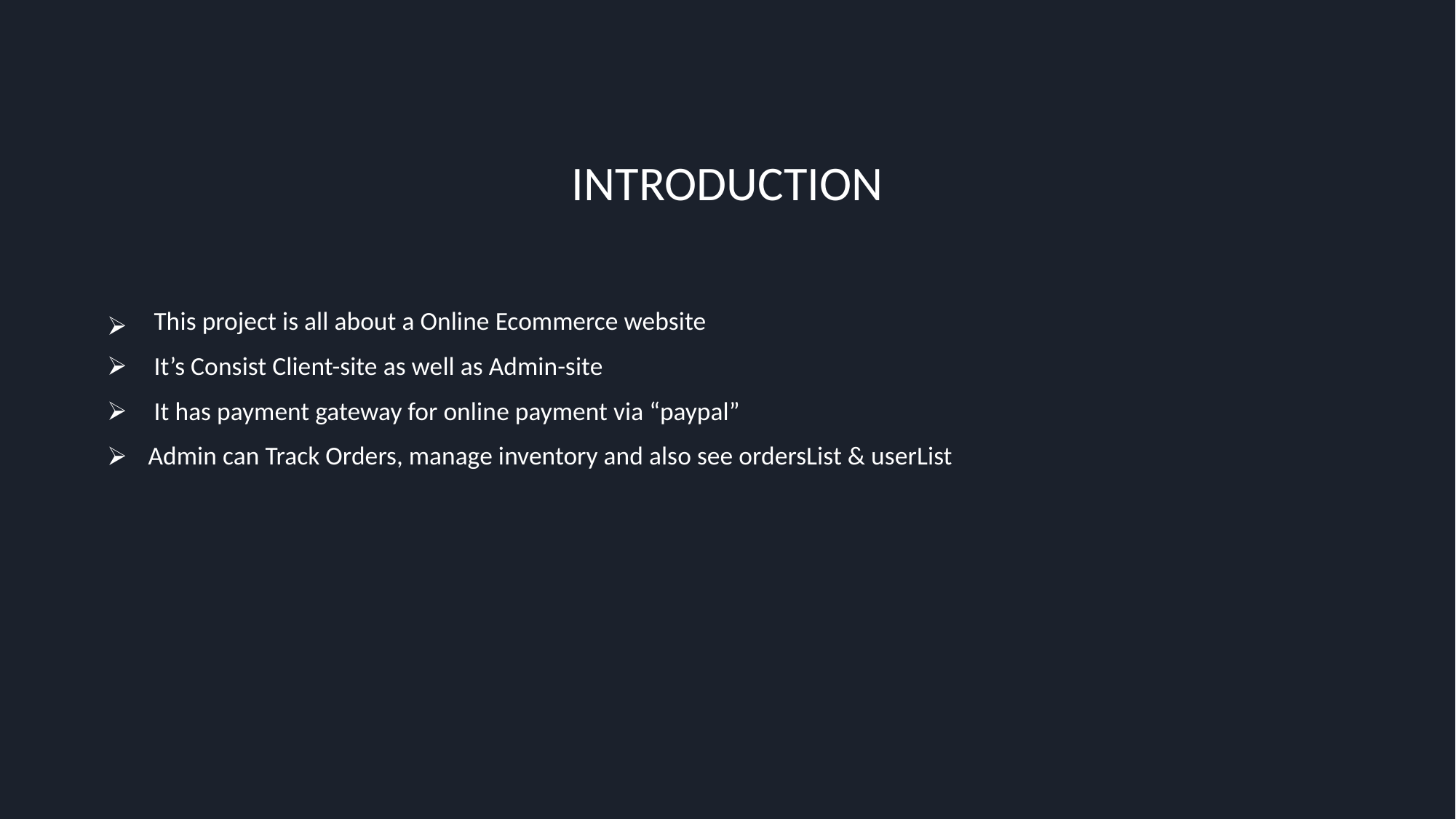

# INTRODUCTION
 This project is all about a Online Ecommerce website
 It’s Consist Client-site as well as Admin-site
 It has payment gateway for online payment via “paypal”
Admin can Track Orders, manage inventory and also see ordersList & userList